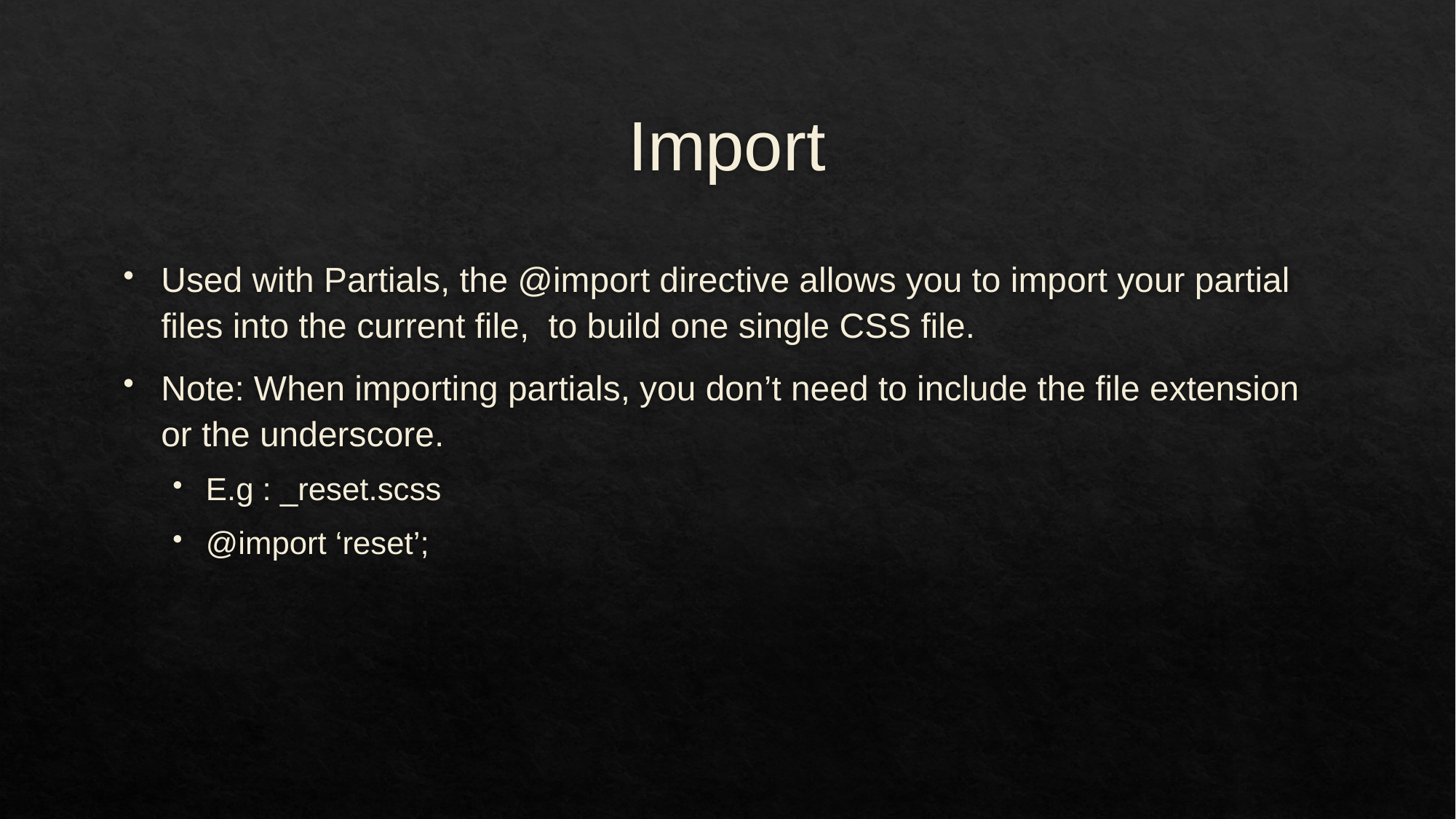

# Import
Used with Partials, the @import directive allows you to import your partial files into the current file,  to build one single CSS file.
Note: When importing partials, you don’t need to include the file extension or the underscore.
E.g : _reset.scss
@import ‘reset’;